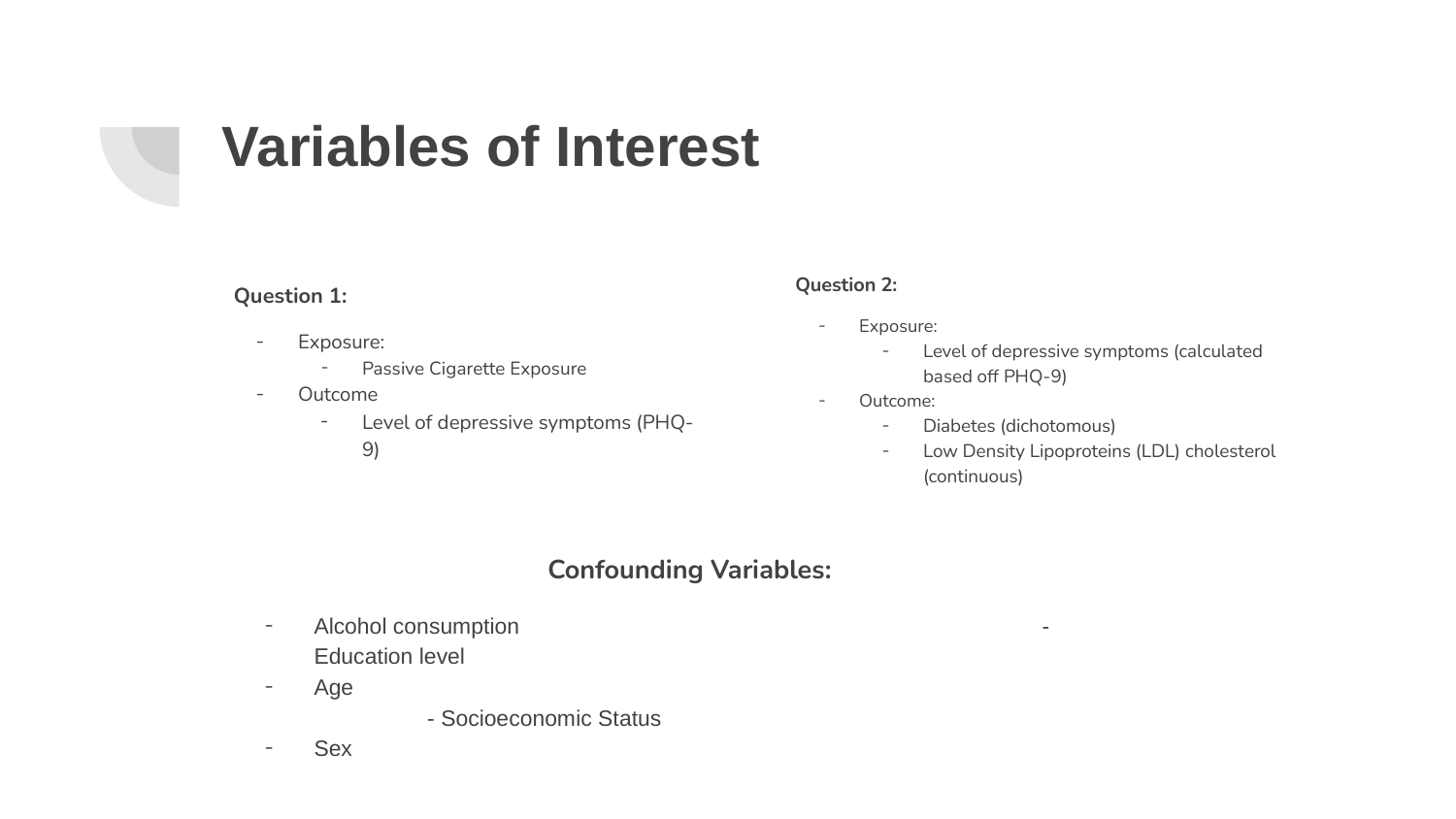

# Variables of Interest
Question 2:
Exposure:
Level of depressive symptoms (calculated based off PHQ-9)
Outcome:
Diabetes (dichotomous)
Low Density Lipoproteins (LDL) cholesterol (continuous)
Question 1:
Exposure:
Passive Cigarette Exposure
Outcome
Level of depressive symptoms (PHQ-9)
Confounding Variables:
Alcohol consumption	     	                                      	- Education level
Age					                                   - Socioeconomic Status
Sex